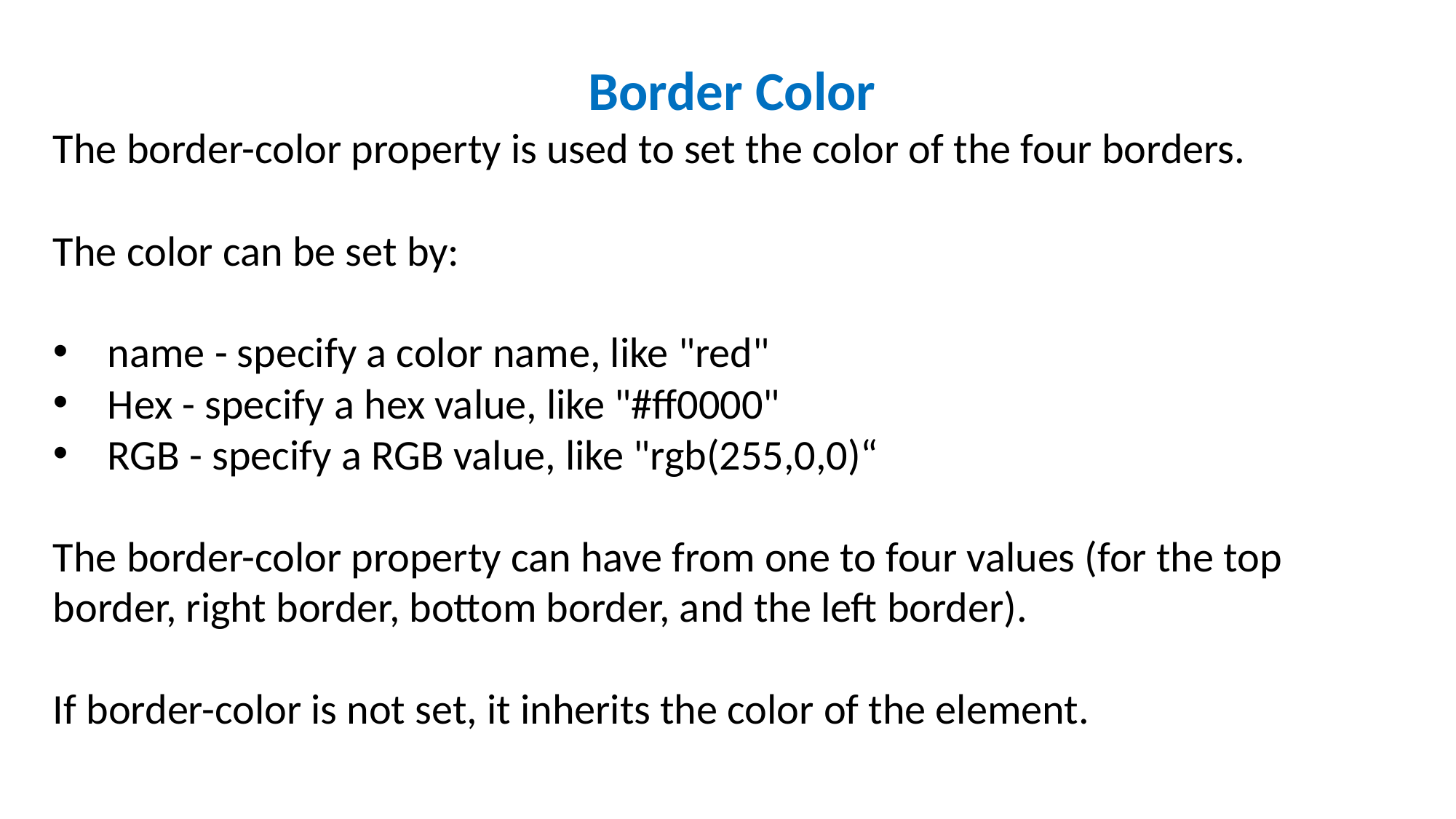

Border Color
The border-color property is used to set the color of the four borders.

The color can be set by:

name - specify a color name, like "red"
Hex - specify a hex value, like "#ff0000"
RGB - specify a RGB value, like "rgb(255,0,0)“

The border-color property can have from one to four values (for the top border, right border, bottom border, and the left border).

If border-color is not set, it inherits the color of the element.